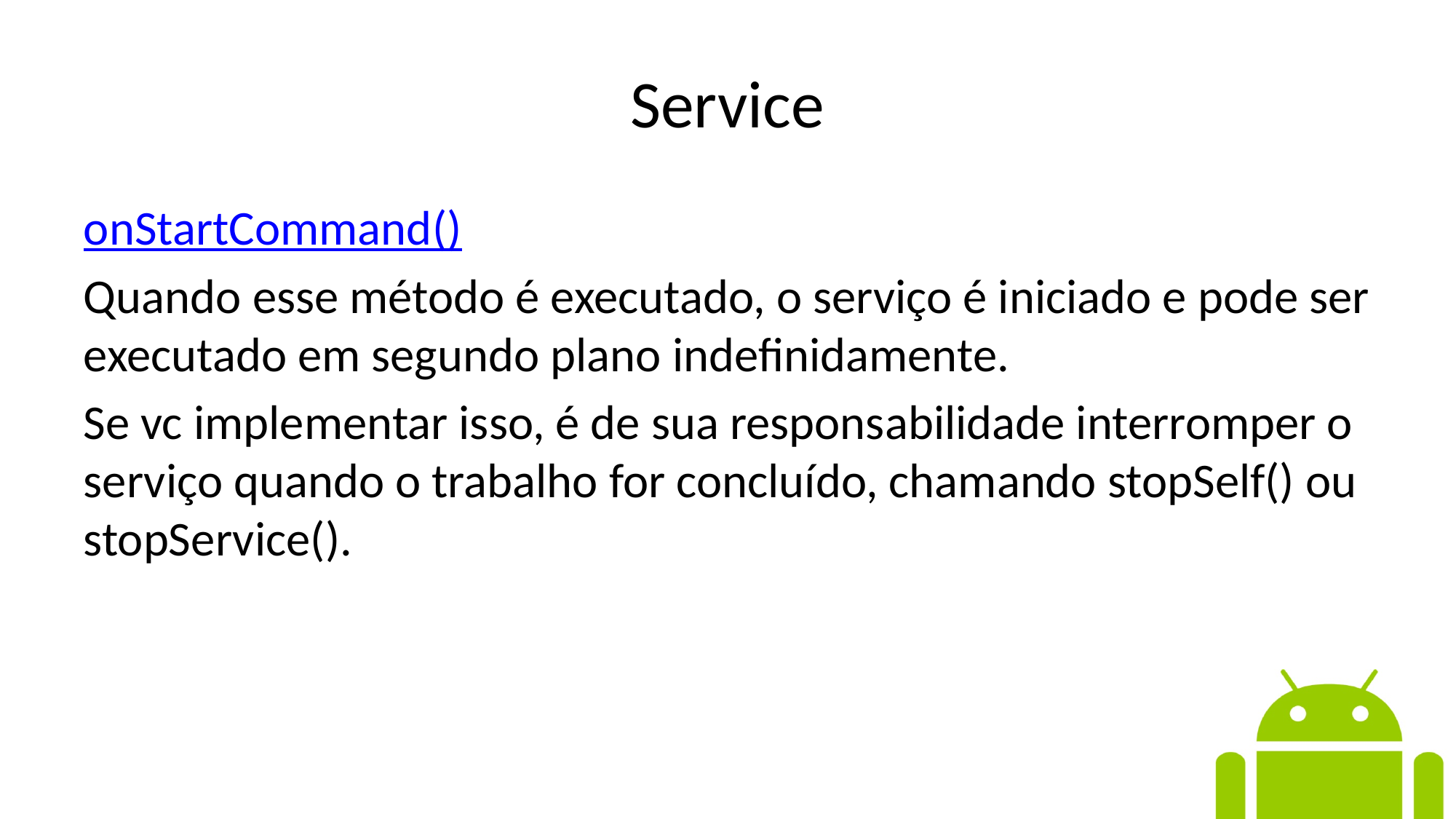

# Service
onStartCommand()
Quando esse método é executado, o serviço é iniciado e pode ser executado em segundo plano indefinidamente.
Se vc implementar isso, é de sua responsabilidade interromper o serviço quando o trabalho for concluído, chamando stopSelf() ou stopService().